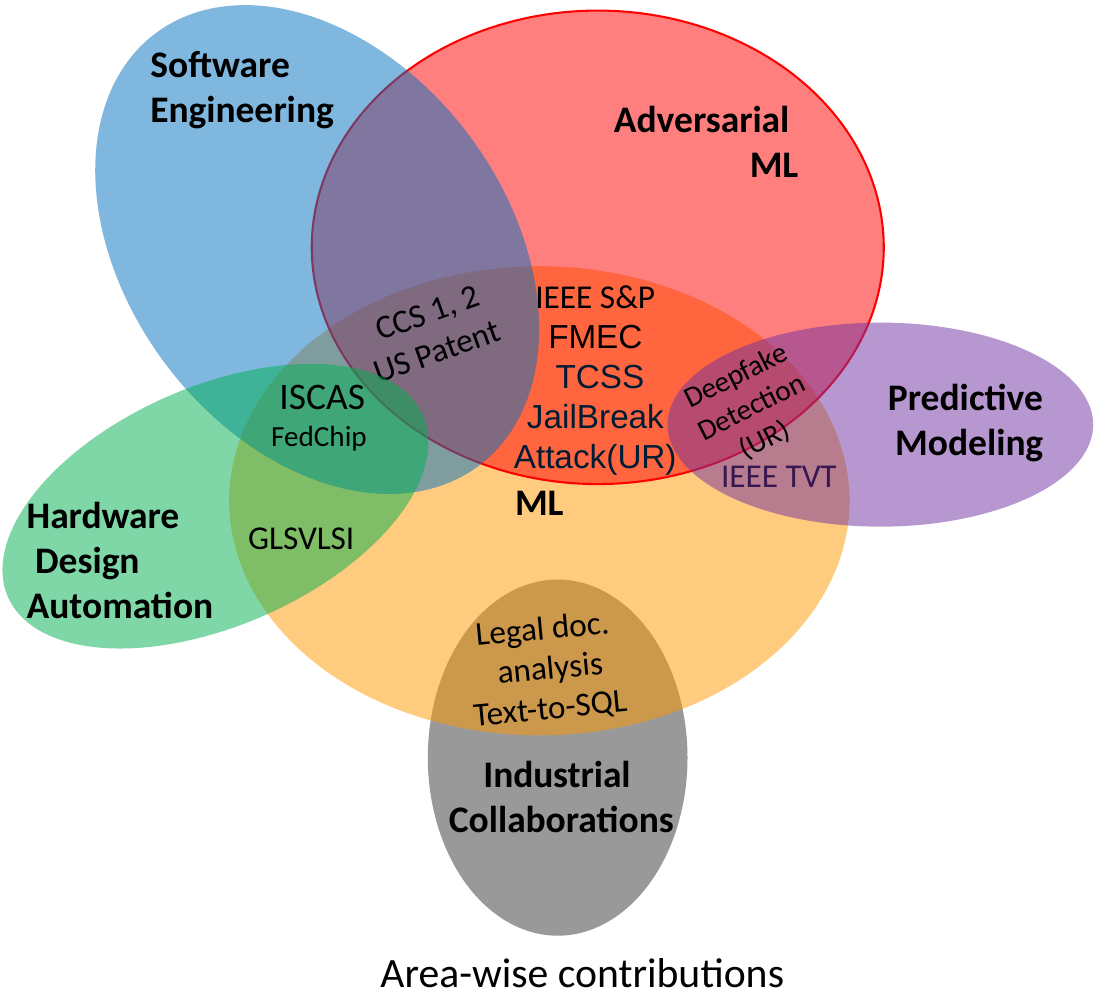

Software
Engineering

Adversarial
ML

IEEE S&P
FMEC
 TCSS
JailBreak Attack(UR)

CCS 1, 2
US Patent
ML

 ISCAS
FedChip

Deepfake Detection (UR)
Predictive Modeling

IEEE TVT
Hardware
 Design
Automation
GLSVLSI

Legal doc.
 analysis
Text-to-SQL
Industrial
Collaborations
Area-wise contributions